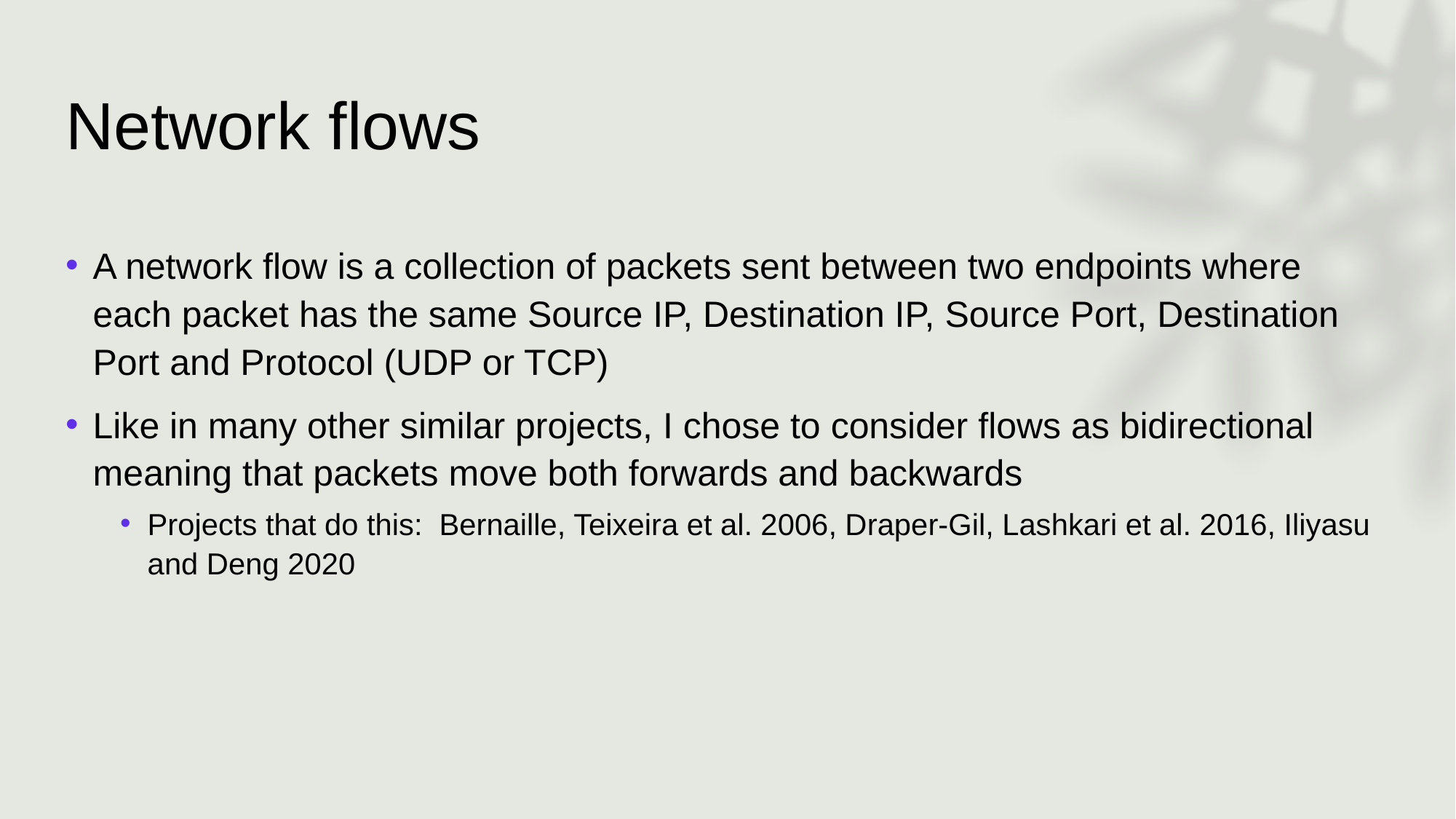

# Network flows
A network flow is a collection of packets sent between two endpoints where each packet has the same Source IP, Destination IP, Source Port, Destination Port and Protocol (UDP or TCP)
Like in many other similar projects, I chose to consider flows as bidirectional meaning that packets move both forwards and backwards
Projects that do this:  Bernaille, Teixeira et al. 2006, Draper-Gil, Lashkari et al. 2016, Iliyasu and Deng 2020